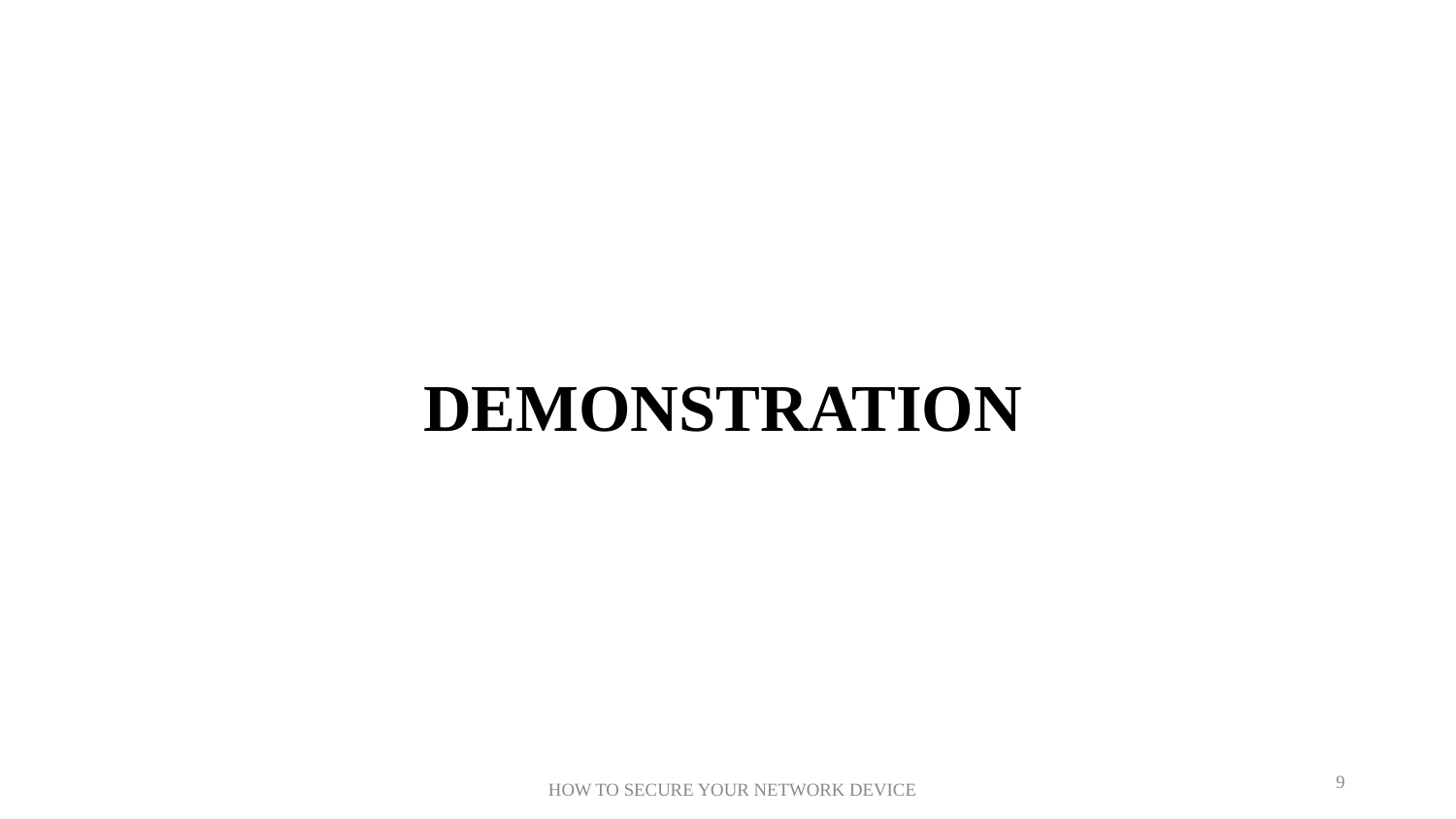

# DEMONSTRATION
9
HOW TO SECURE YOUR NETWORK DEVICE